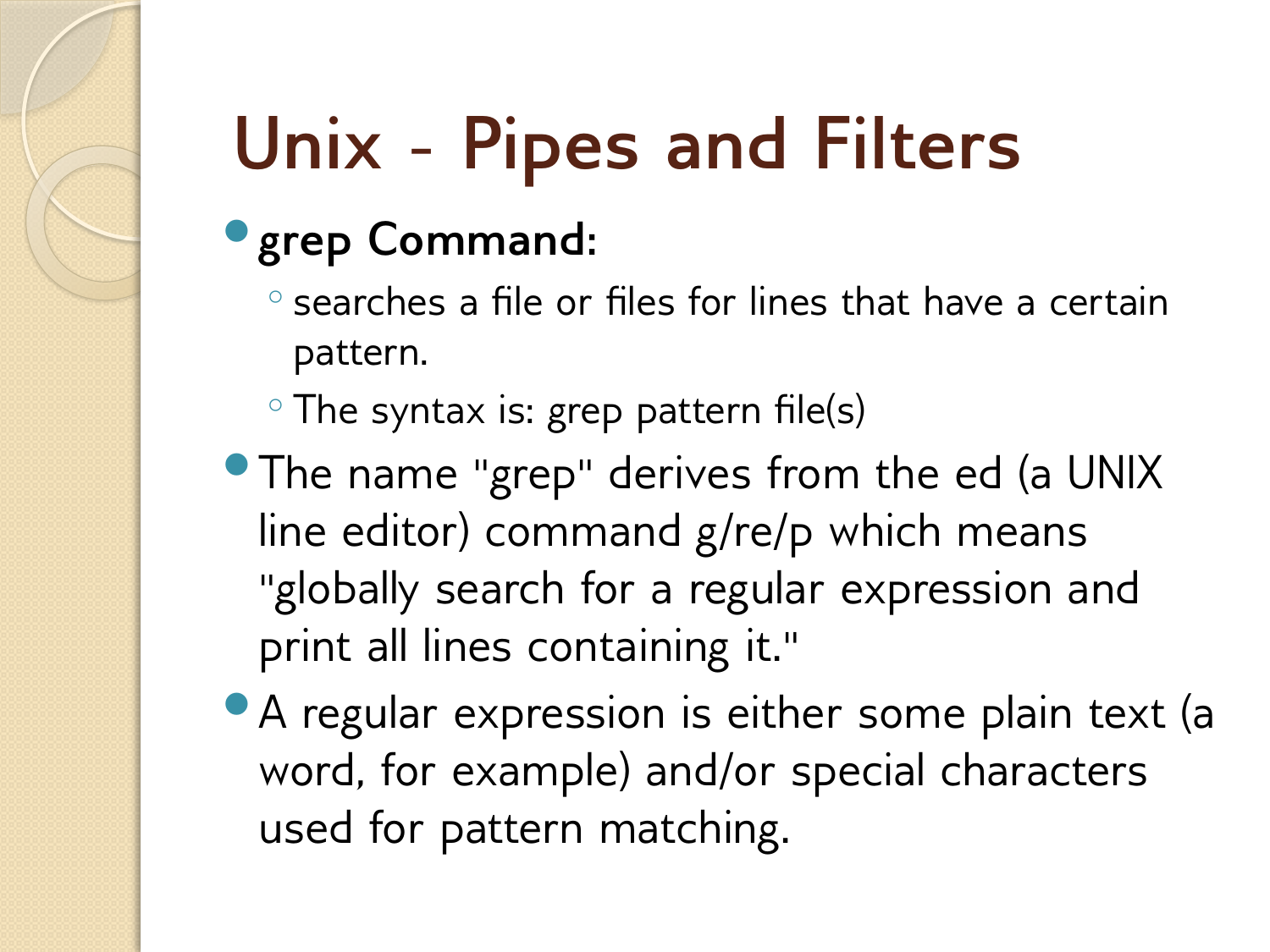

Unix - Pipes and Filters
grep Command:
searches a file or files for lines that have a certain pattern.
The syntax is: grep pattern file(s)
The name "grep" derives from the ed (a UNIX line editor) command g/re/p which means "globally search for a regular expression and print all lines containing it."
A regular expression is either some plain text (a word, for example) and/or special characters used for pattern matching.